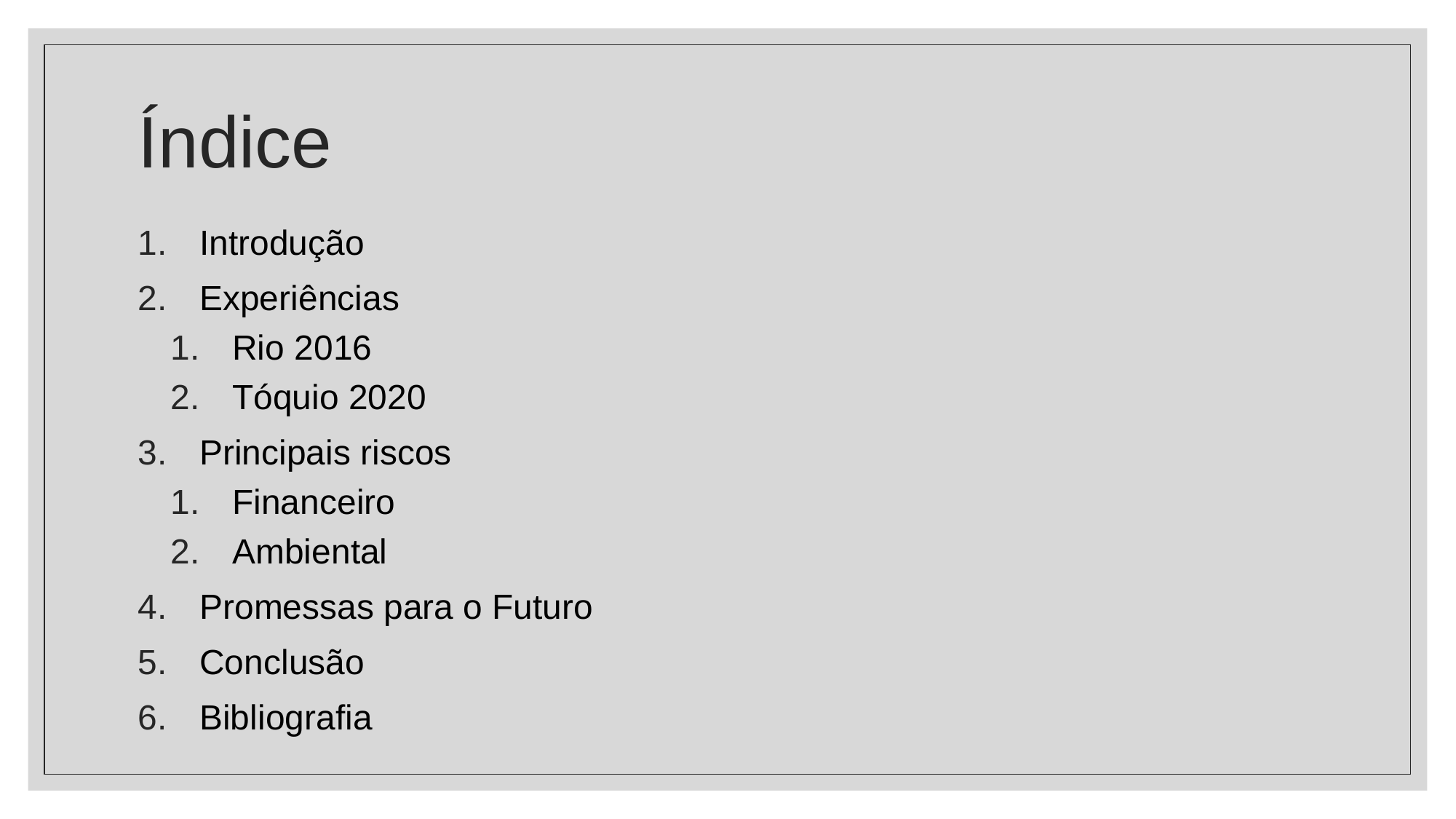

# Índice
Introdução
Experiências
Rio 2016
Tóquio 2020
Principais riscos
Financeiro
Ambiental
Promessas para o Futuro
Conclusão
Bibliografia